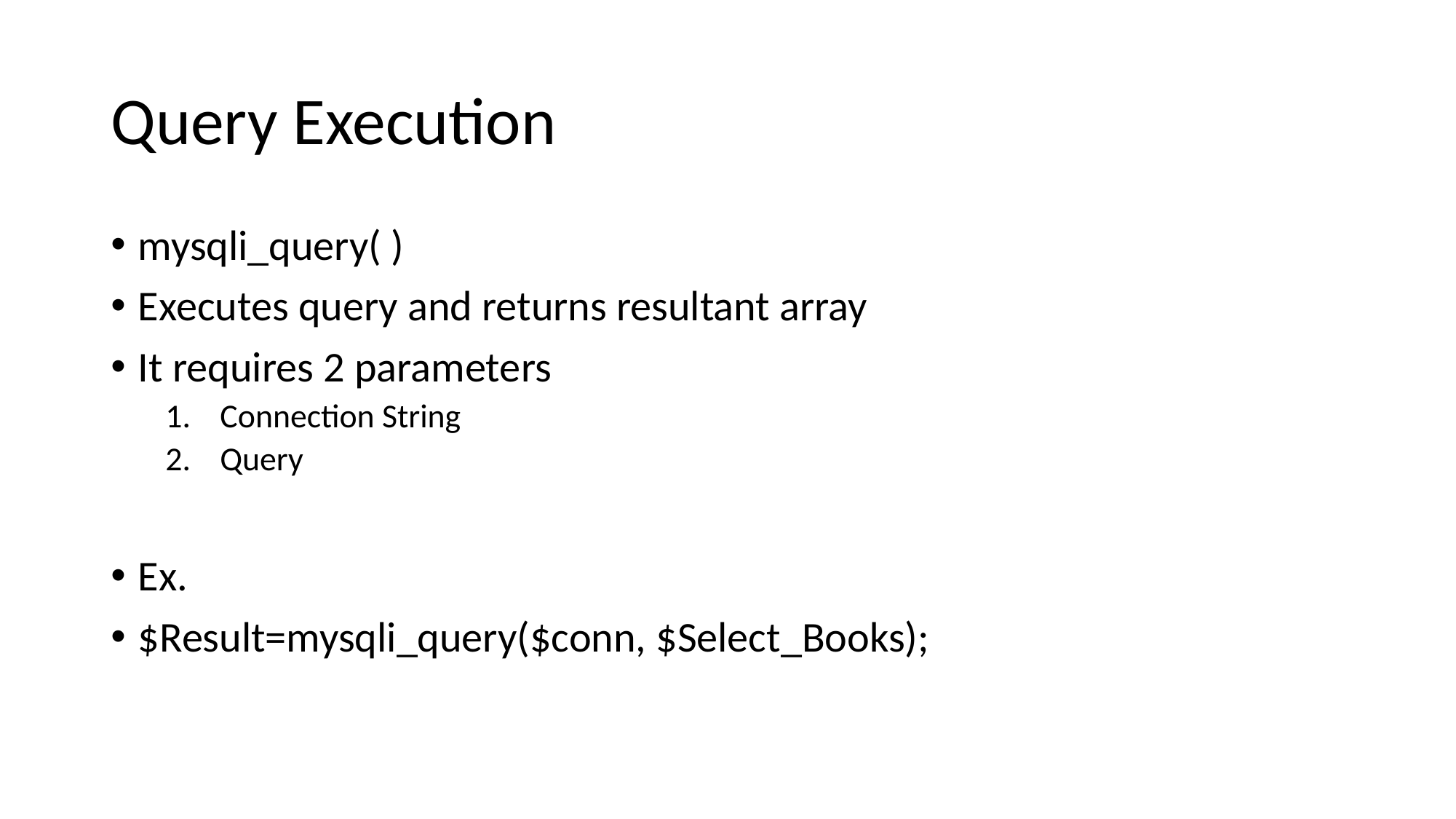

# Query Execution
mysqli_query( )
Executes query and returns resultant array
It requires 2 parameters
Connection String
Query

Ex.
$Result=mysqli_query($conn, $Select_Books);